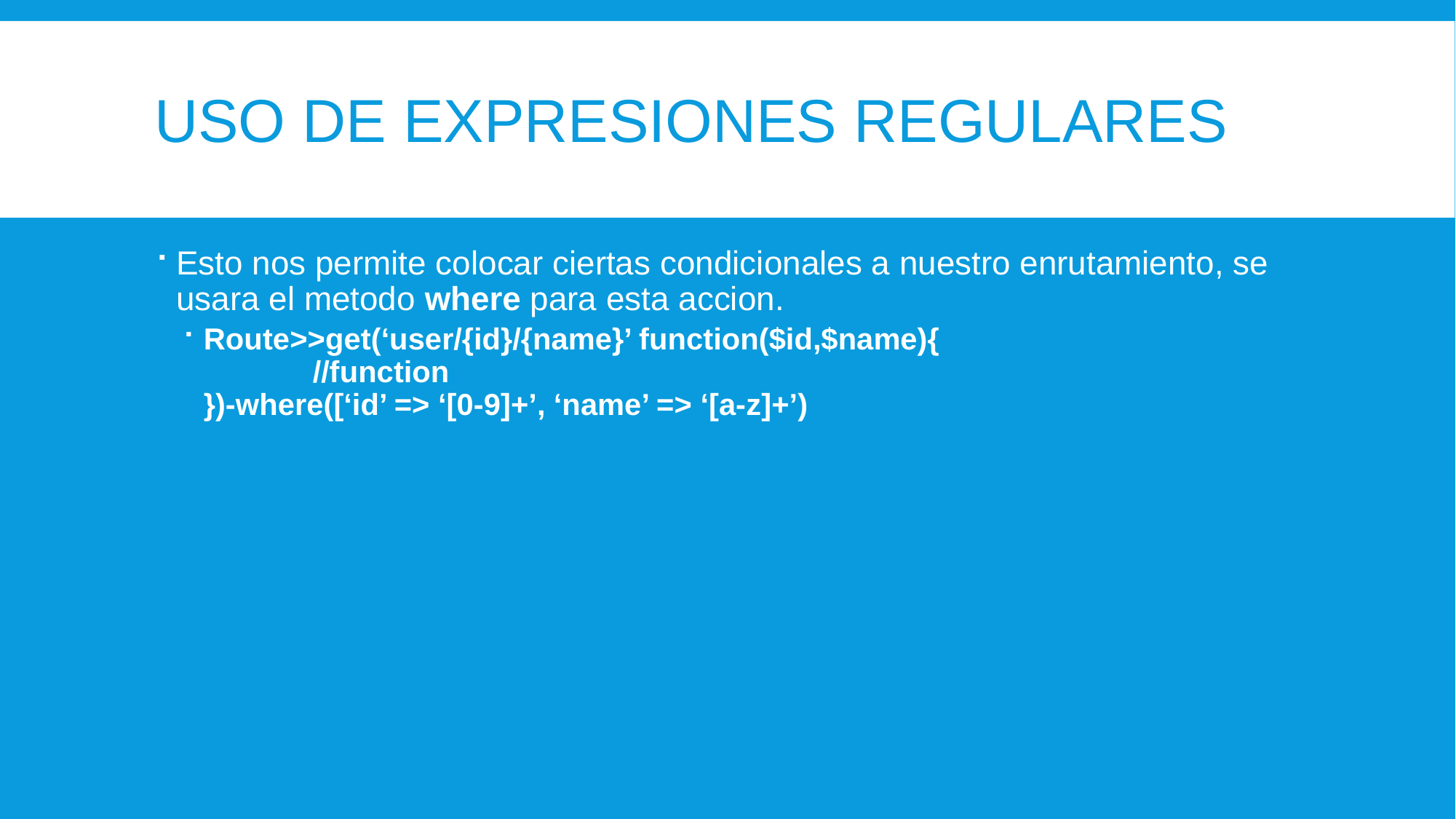

# Uso de expresiones regulares
Esto nos permite colocar ciertas condicionales a nuestro enrutamiento, se usara el metodo where para esta accion.
Route>>get(‘user/{id}/{name}’ function($id,$name){
	//function
})-where([‘id’ => ‘[0-9]+’, ‘name’ => ‘[a-z]+’)